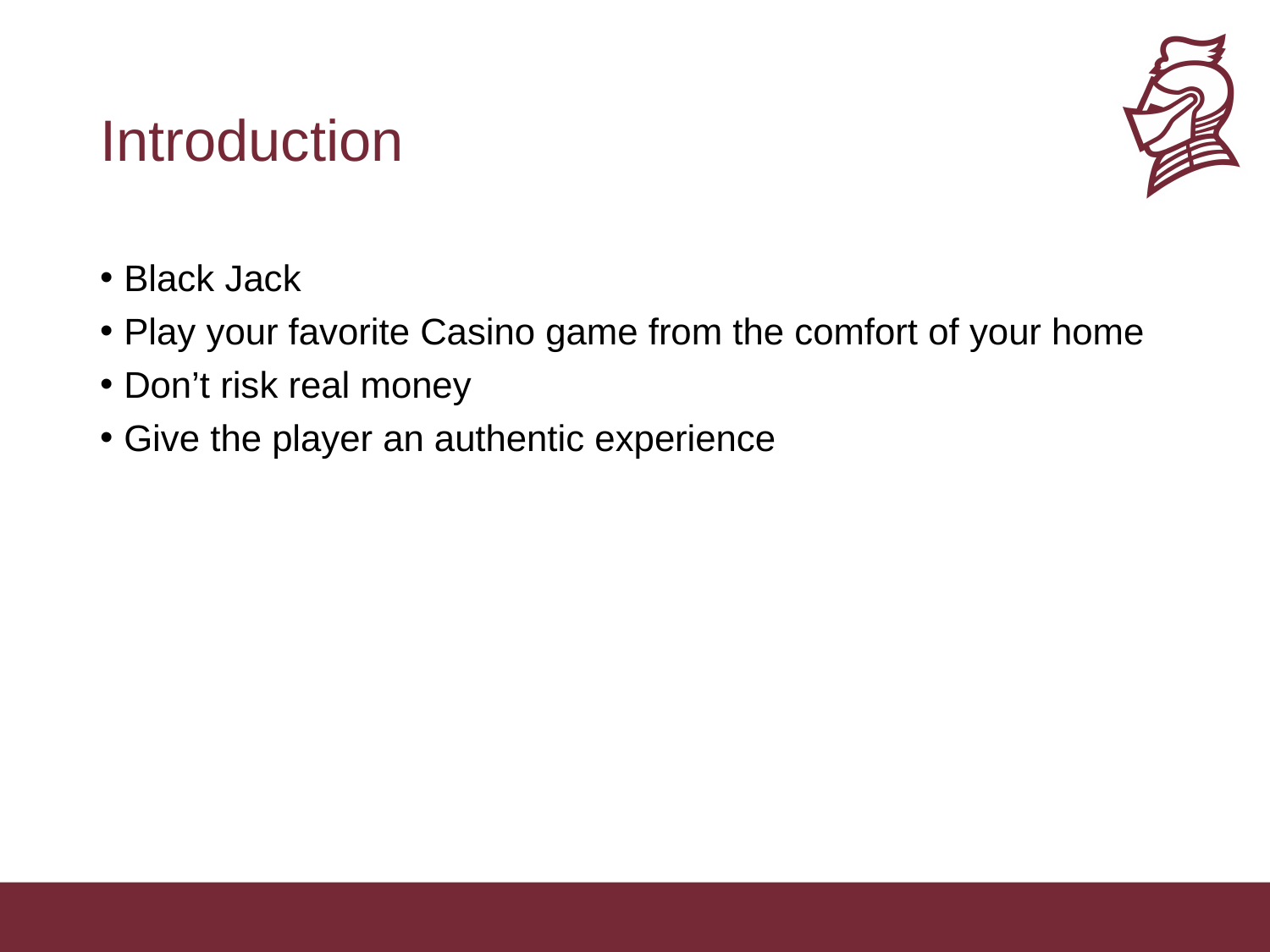

# Introduction
Black Jack
Play your favorite Casino game from the comfort of your home
Don’t risk real money
Give the player an authentic experience